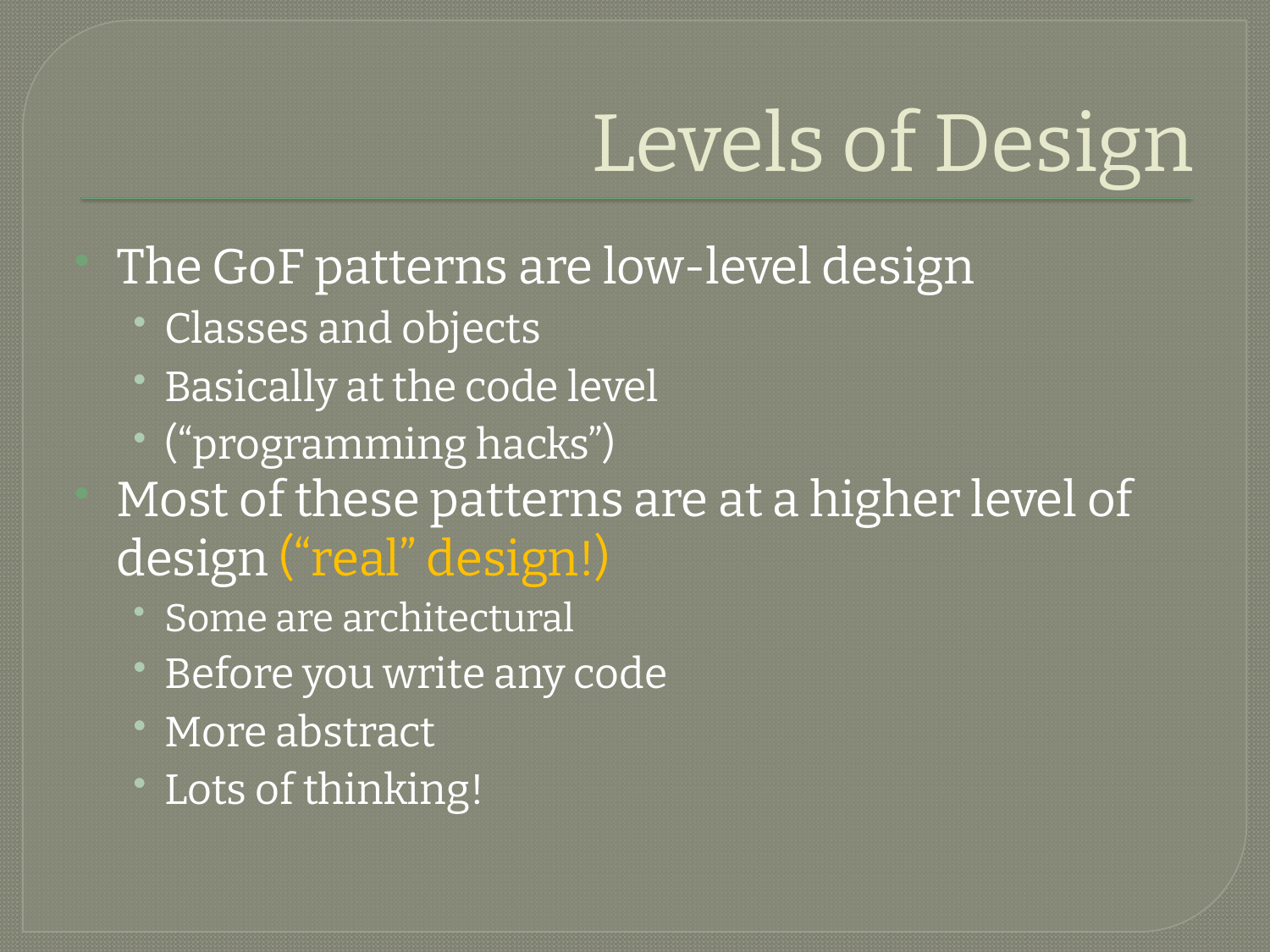

# Levels of Design
The GoF patterns are low-level design
Classes and objects
Basically at the code level
(“programming hacks”)
Most of these patterns are at a higher level of design (“real” design!)
Some are architectural
Before you write any code
More abstract
Lots of thinking!